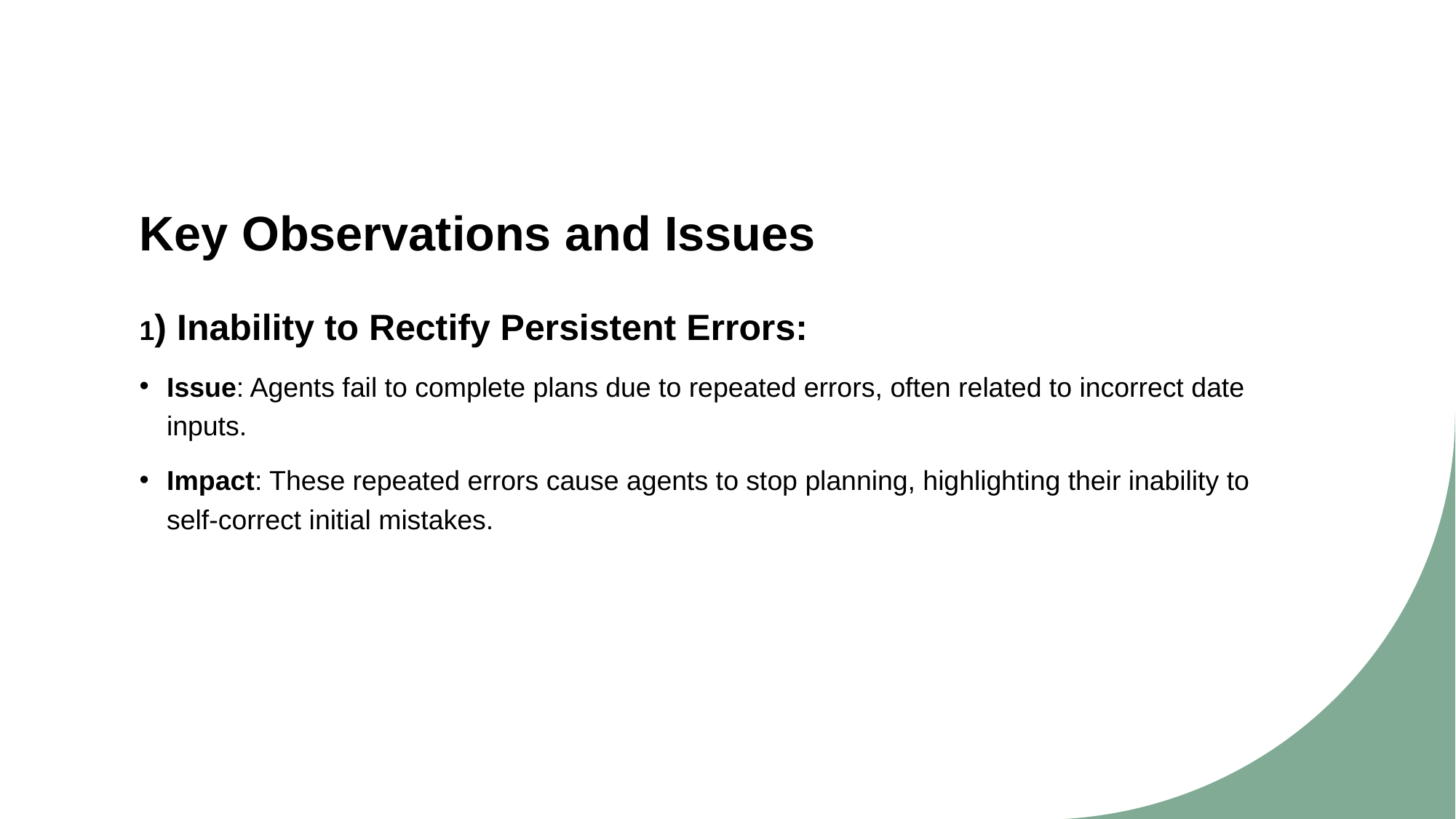

# Key Observations and Issues
1) Inability to Rectify Persistent Errors:
Issue: Agents fail to complete plans due to repeated errors, often related to incorrect date inputs.
Impact: These repeated errors cause agents to stop planning, highlighting their inability to self-correct initial mistakes.